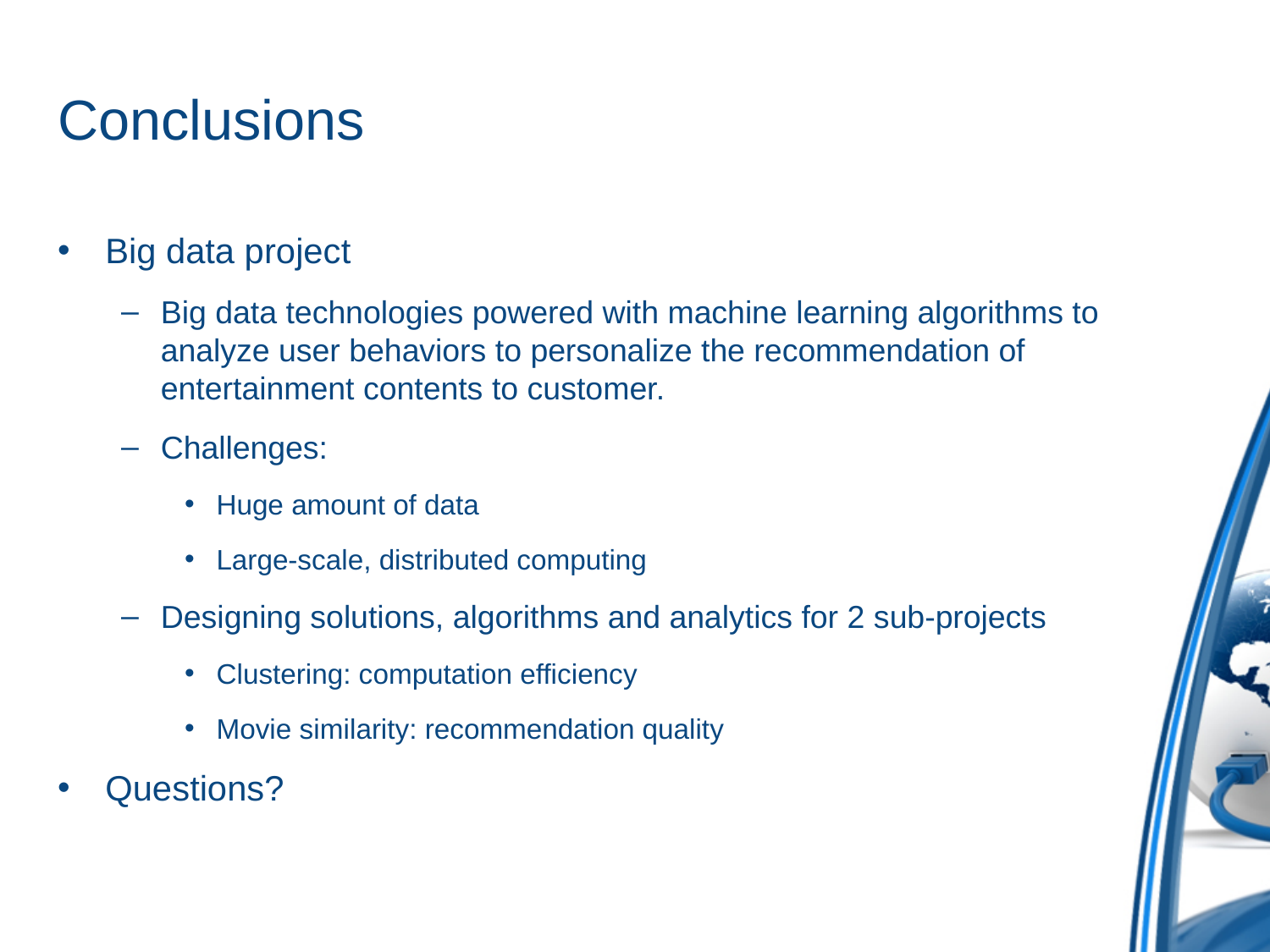

# Conclusions
Big data project
Big data technologies powered with machine learning algorithms to analyze user behaviors to personalize the recommendation of entertainment contents to customer.
Challenges:
Huge amount of data
Large-scale, distributed computing
Designing solutions, algorithms and analytics for 2 sub-projects
Clustering: computation efficiency
Movie similarity: recommendation quality
Questions?